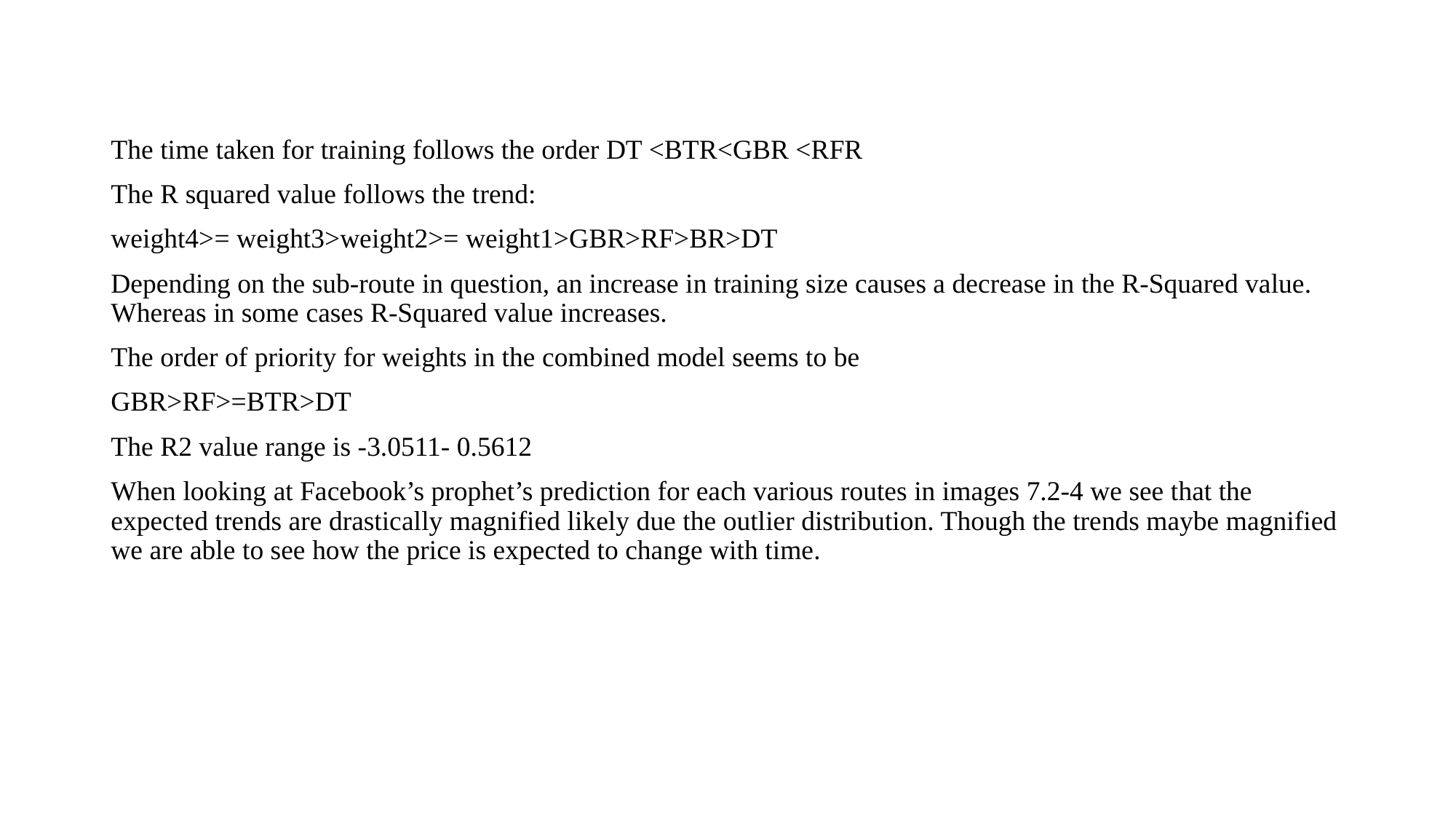

The time taken for training follows the order DT <BTR<GBR <RFR
The R squared value follows the trend:
weight4>= weight3>weight2>= weight1>GBR>RF>BR>DT
Depending on the sub-route in question, an increase in training size causes a decrease in the R-Squared value. Whereas in some cases R-Squared value increases.
The order of priority for weights in the combined model seems to be
GBR>RF>=BTR>DT
The R2 value range is -3.0511- 0.5612
When looking at Facebook’s prophet’s prediction for each various routes in images 7.2-4 we see that the expected trends are drastically magnified likely due the outlier distribution. Though the trends maybe magnified we are able to see how the price is expected to change with time.